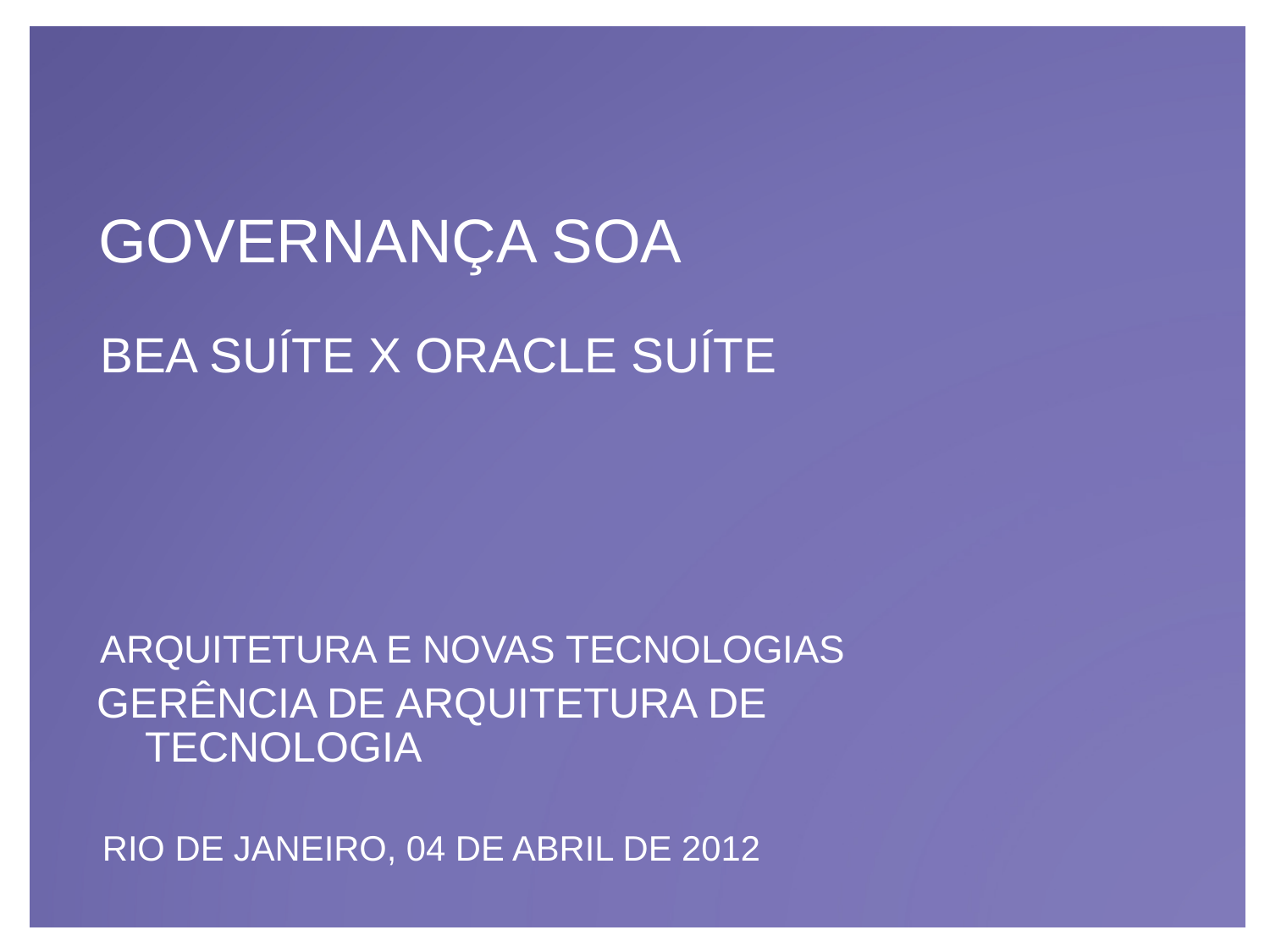

# Governança SOA
BEA Suíte x Oracle Suíte
Arquitetura e Novas Tecnologias
Gerência de Arquitetura de Tecnologia
Rio de Janeiro, 04 de Abril de 2012